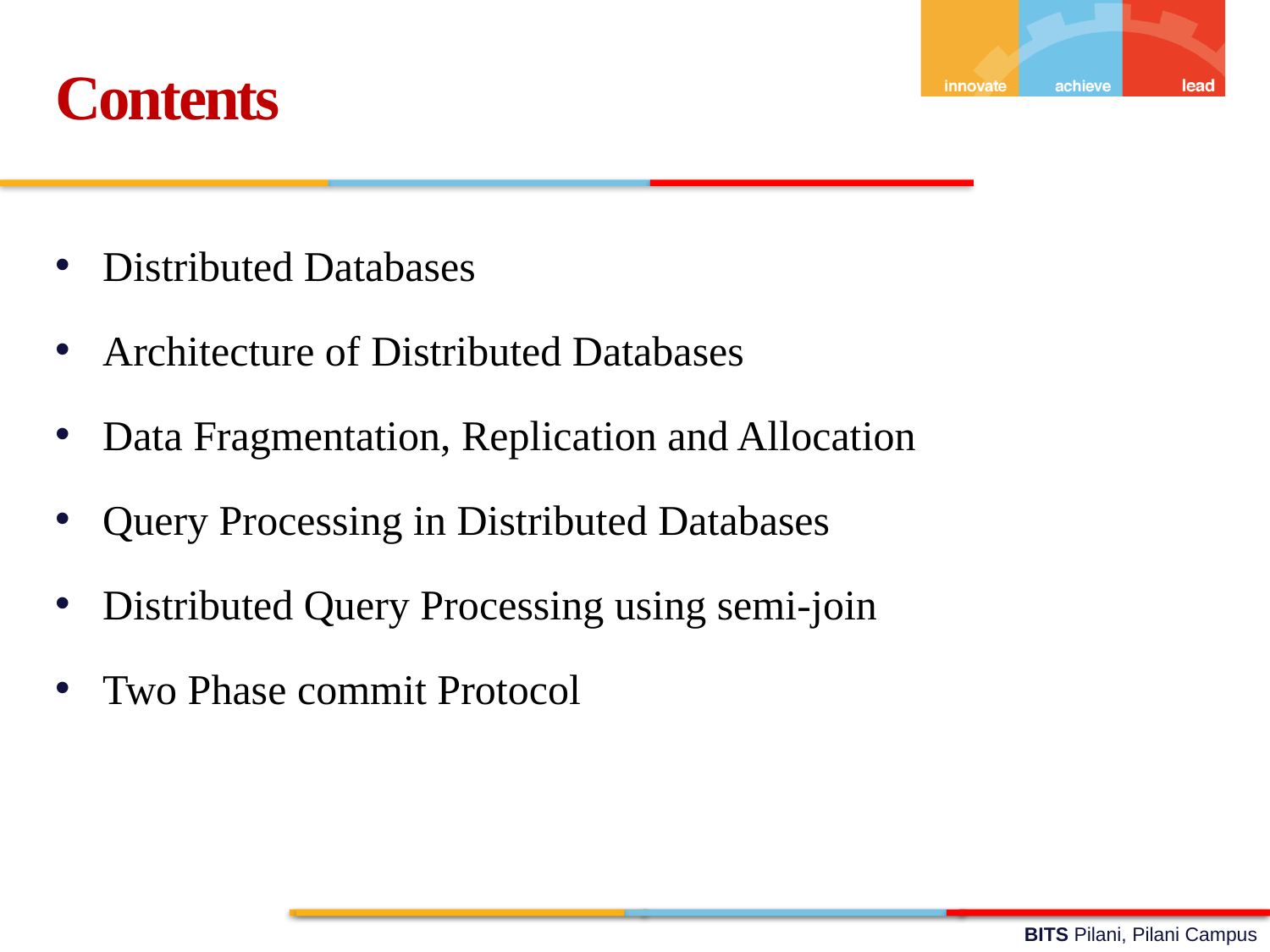

Contents
Distributed Databases
Architecture of Distributed Databases
Data Fragmentation, Replication and Allocation
Query Processing in Distributed Databases
Distributed Query Processing using semi-join
Two Phase commit Protocol